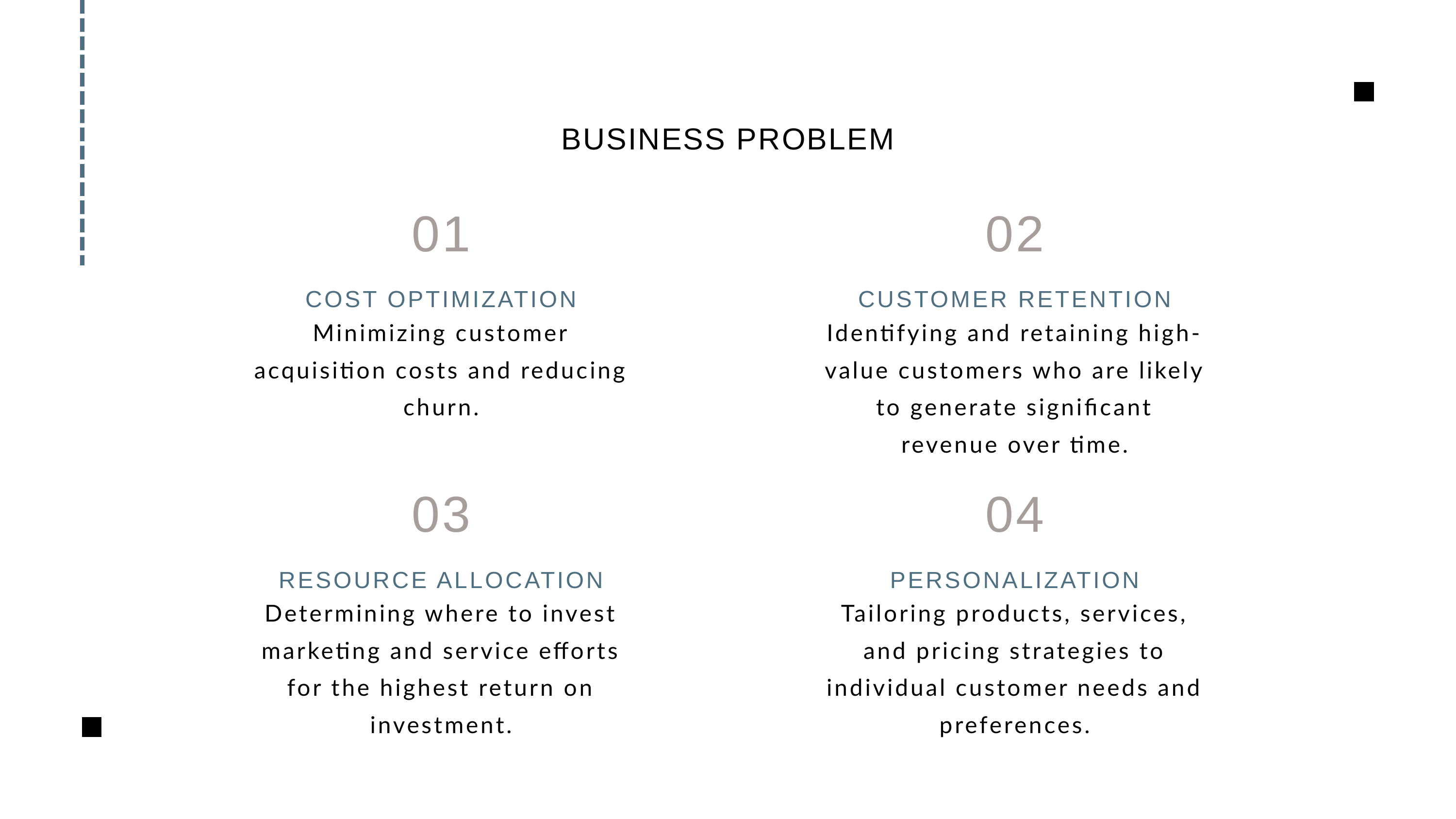

BUSINESS PROBLEM
01
02
COST OPTIMIZATION

CUSTOMER RETENTION

Minimizing customer acquisition costs and reducing churn.

Identifying and retaining high-value customers who are likely to generate significant revenue over time.

03
04
RESOURCE ALLOCATION

PERSONALIZATION

Determining where to invest marketing and service efforts for the highest return on investment.

Tailoring products, services, and pricing strategies to individual customer needs and preferences.